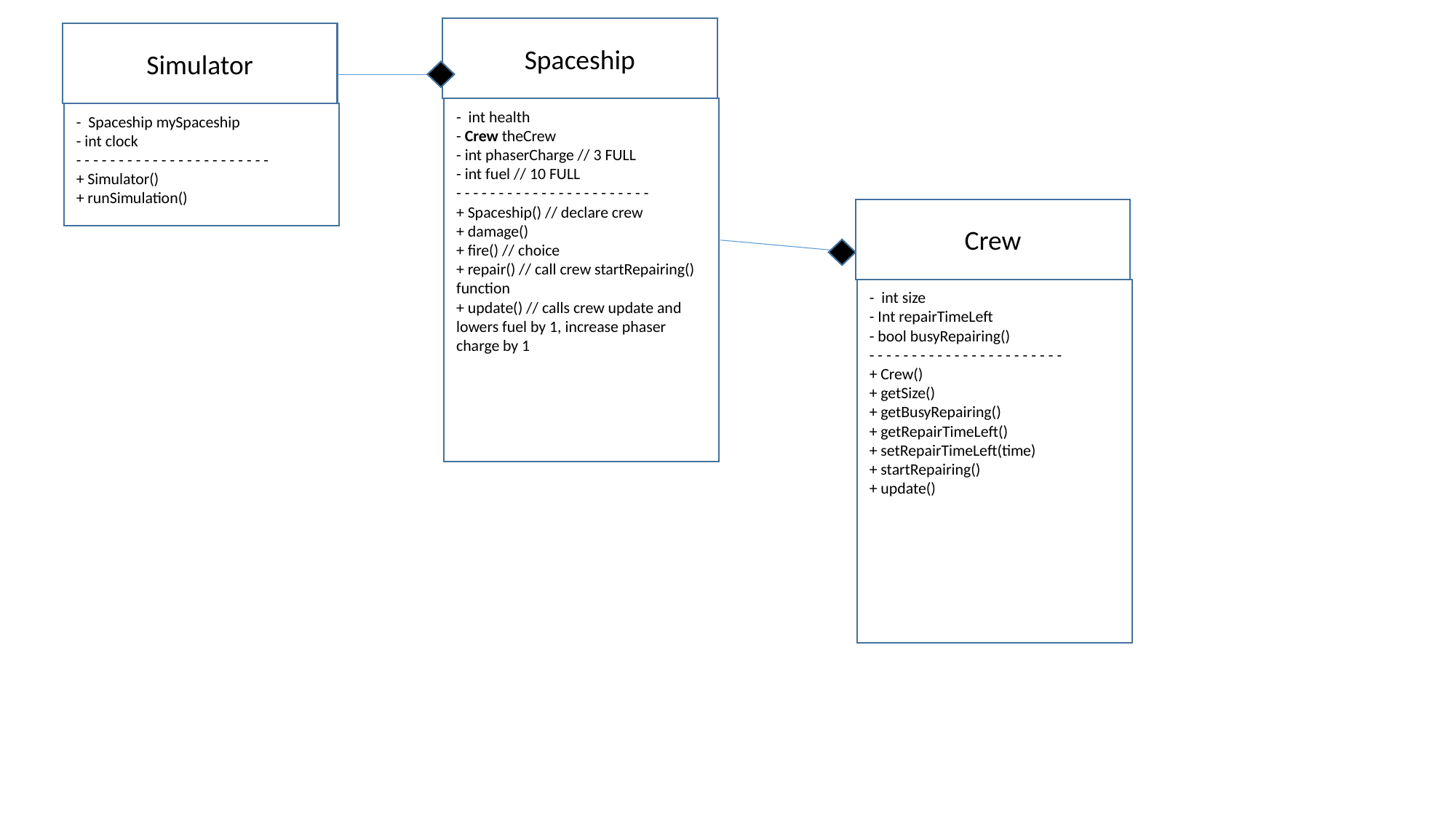

Spaceship
Simulator

-  int health
- Crew theCrew
- int phaserCharge // 3 FULL
- int fuel // 10 FULL
- - - - - - - - - - - - - - - - - - - - - - -
+ Spaceship() // declare crew
+ damage()
+ fire() // choice
+ repair() // call crew startRepairing() function
+ update() // calls crew update and lowers fuel by 1, increase phaser charge by 1

-  Spaceship mySpaceship
- int clock
- - - - - - - - - - - - - - - - - - - - - - -
+ Simulator()
+ runSimulation()
Crew

-  int size
- Int repairTimeLeft
- bool busyRepairing()
- - - - - - - - - - - - - - - - - - - - - - -
+ Crew()
+ getSize()
+ getBusyRepairing()
+ getRepairTimeLeft()
+ setRepairTimeLeft(time)
+ startRepairing()
+ update()